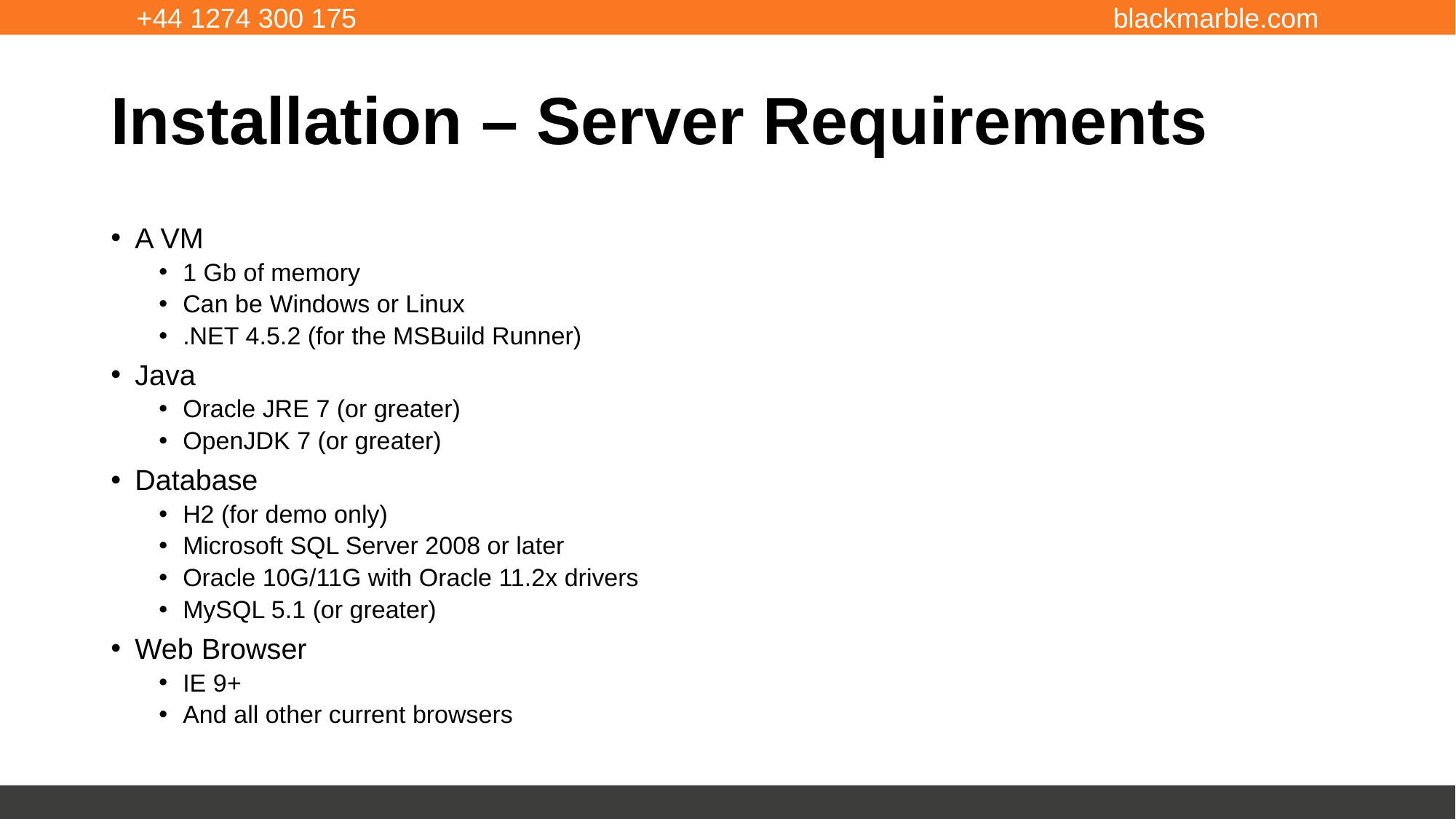

# Installation – Server Requirements
A VM
1 Gb of memory
Can be Windows or Linux
.NET 4.5.2 (for the MSBuild Runner)
Java
Oracle JRE 7 (or greater)
OpenJDK 7 (or greater)
Database
H2 (for demo only)
Microsoft SQL Server 2008 or later
Oracle 10G/11G with Oracle 11.2x drivers
MySQL 5.1 (or greater)
Web Browser
IE 9+
And all other current browsers